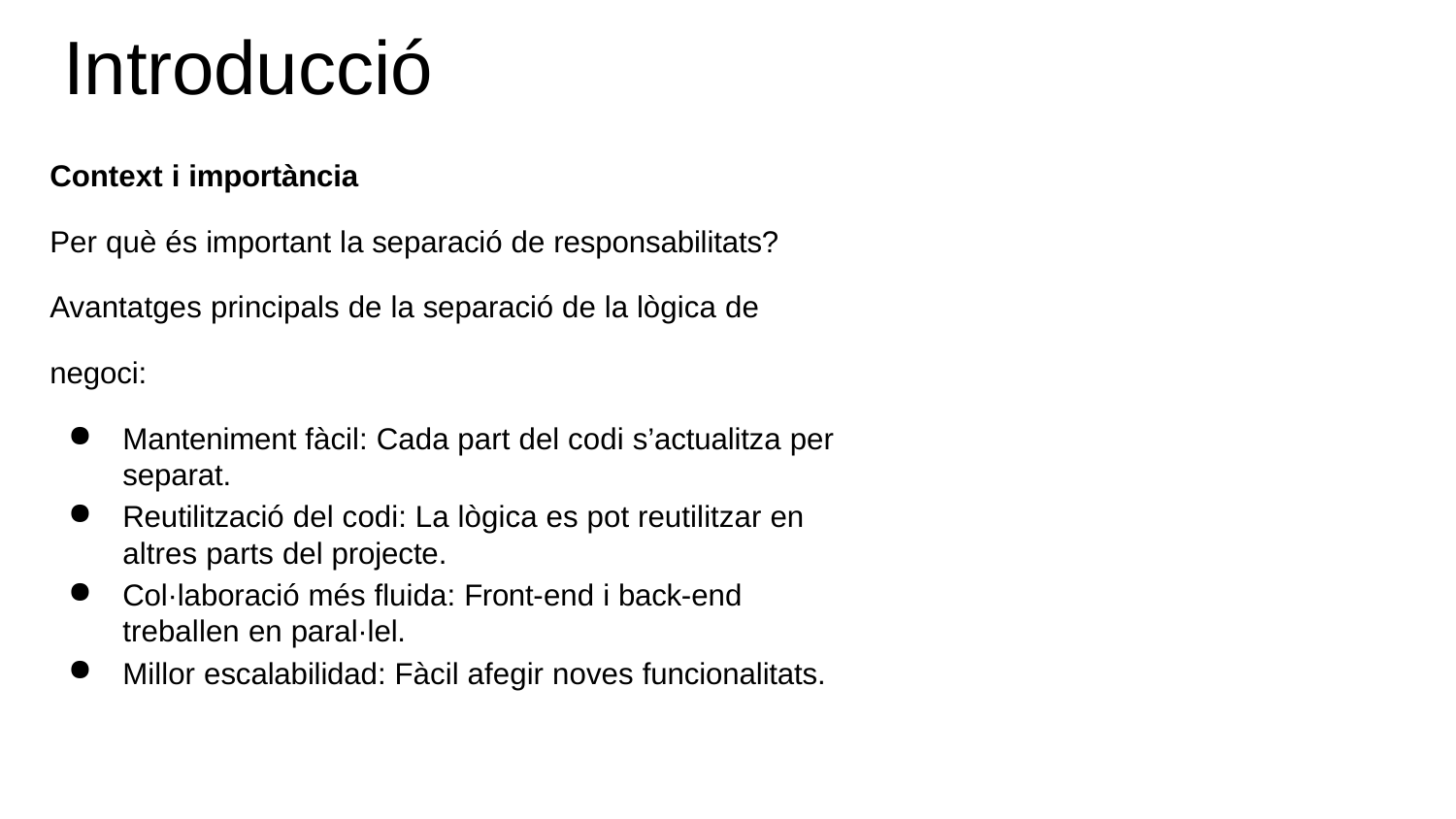

# Introducció
Context i importància
Per què és important la separació de responsabilitats? Avantatges principals de la separació de la lògica de negoci:
Manteniment fàcil: Cada part del codi s’actualitza per separat.
Reutilització del codi: La lògica es pot reutilitzar en altres parts del projecte.
Col·laboració més fluida: Front-end i back-end treballen en paral·lel.
Millor escalabilidad: Fàcil afegir noves funcionalitats.